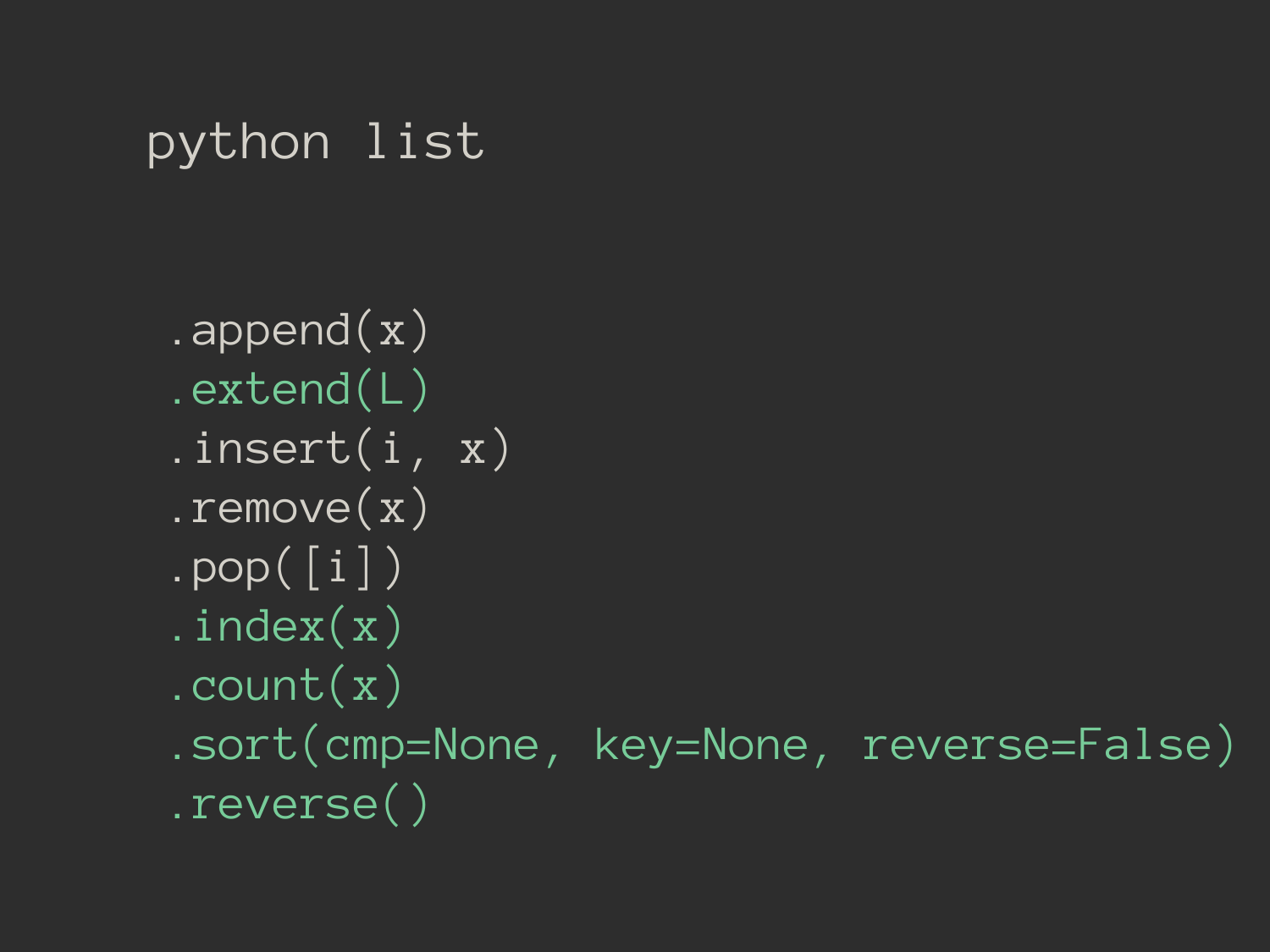

python list

 .append(x)
 .extend(L)
 .insert(i, x)
 .remove(x)
 .pop([i])
 .index(x)
 .count(x)
 .sort(cmp=None, key=None, reverse=False)
 .reverse()